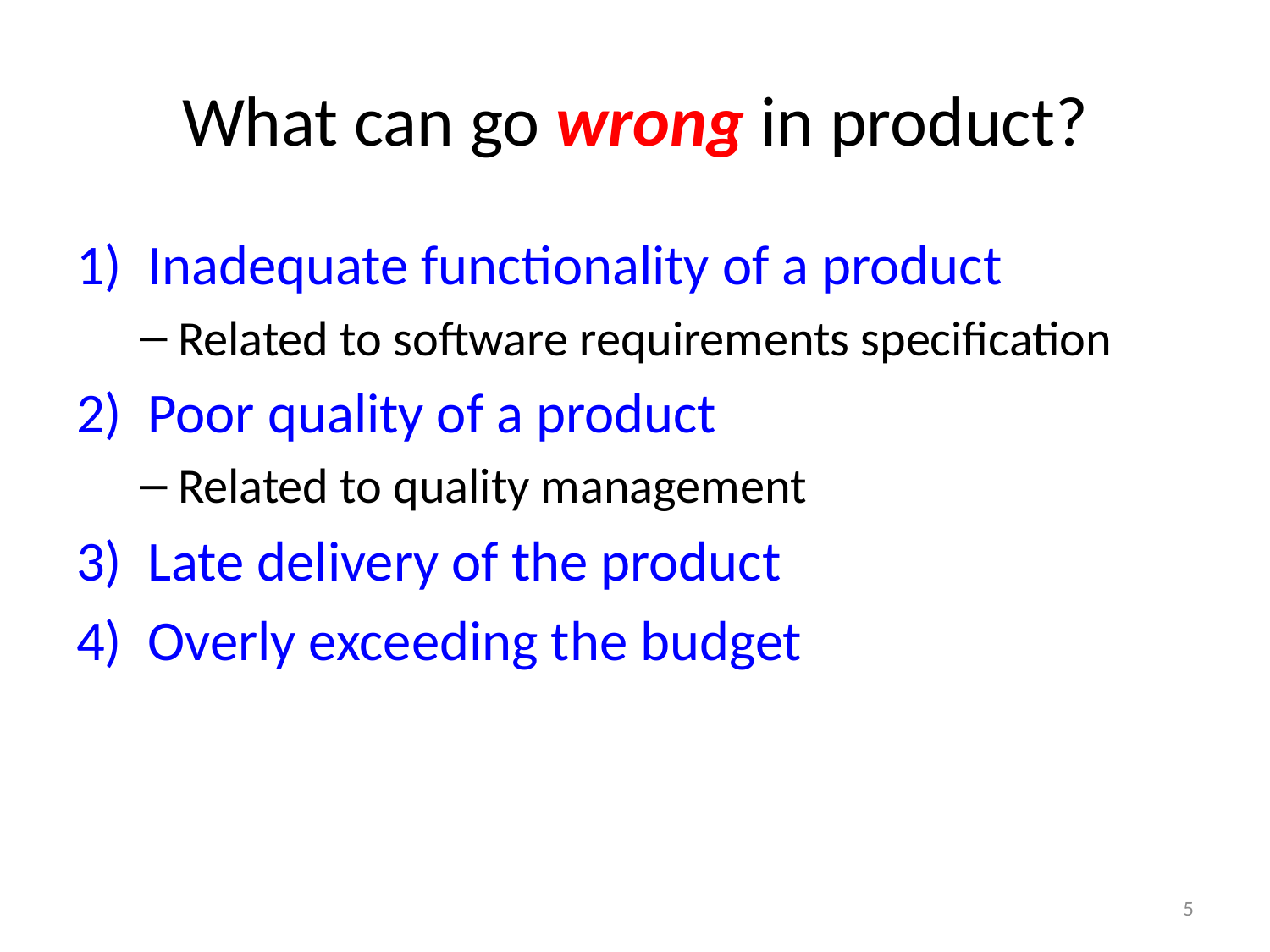

# What can go wrong in product?
Inadequate functionality of a product
Related to software requirements specification
Poor quality of a product
Related to quality management
Late delivery of the product
Overly exceeding the budget

5